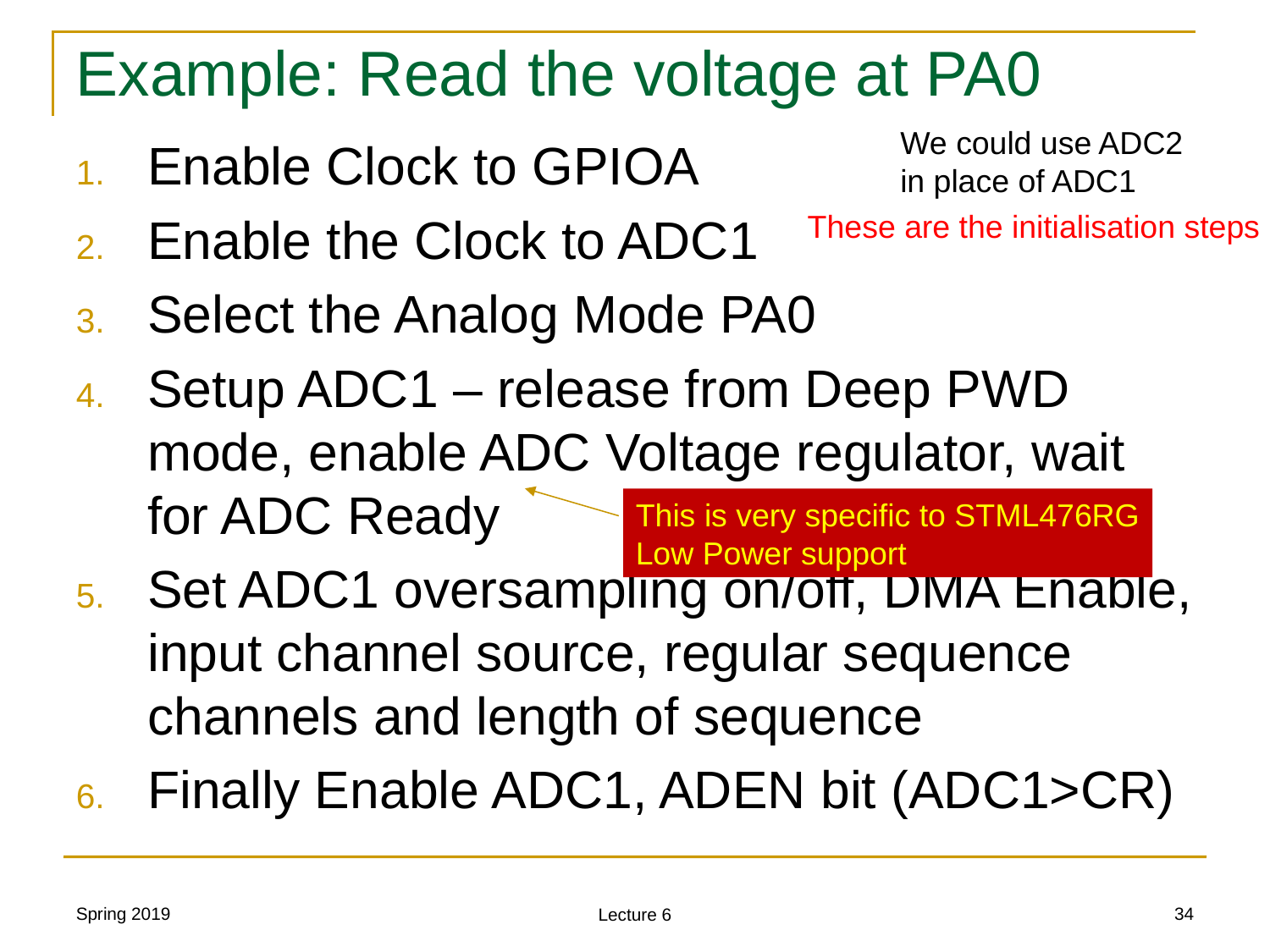

Example: Read the voltage at PA0
We could use ADC2 in place of ADC1
Enable Clock to GPIOA
Enable the Clock to ADC1
Select the Analog Mode PA0
Setup ADC1 – release from Deep PWD mode, enable ADC Voltage regulator, wait for ADC Ready
Set ADC1 oversampling on/off, DMA Enable, input channel source, regular sequence channels and length of sequence
Finally Enable ADC1, ADEN bit (ADC1>CR)
These are the initialisation steps

This is very specific to STML476RG
Low Power support
Spring 2019
34
Lecture 6